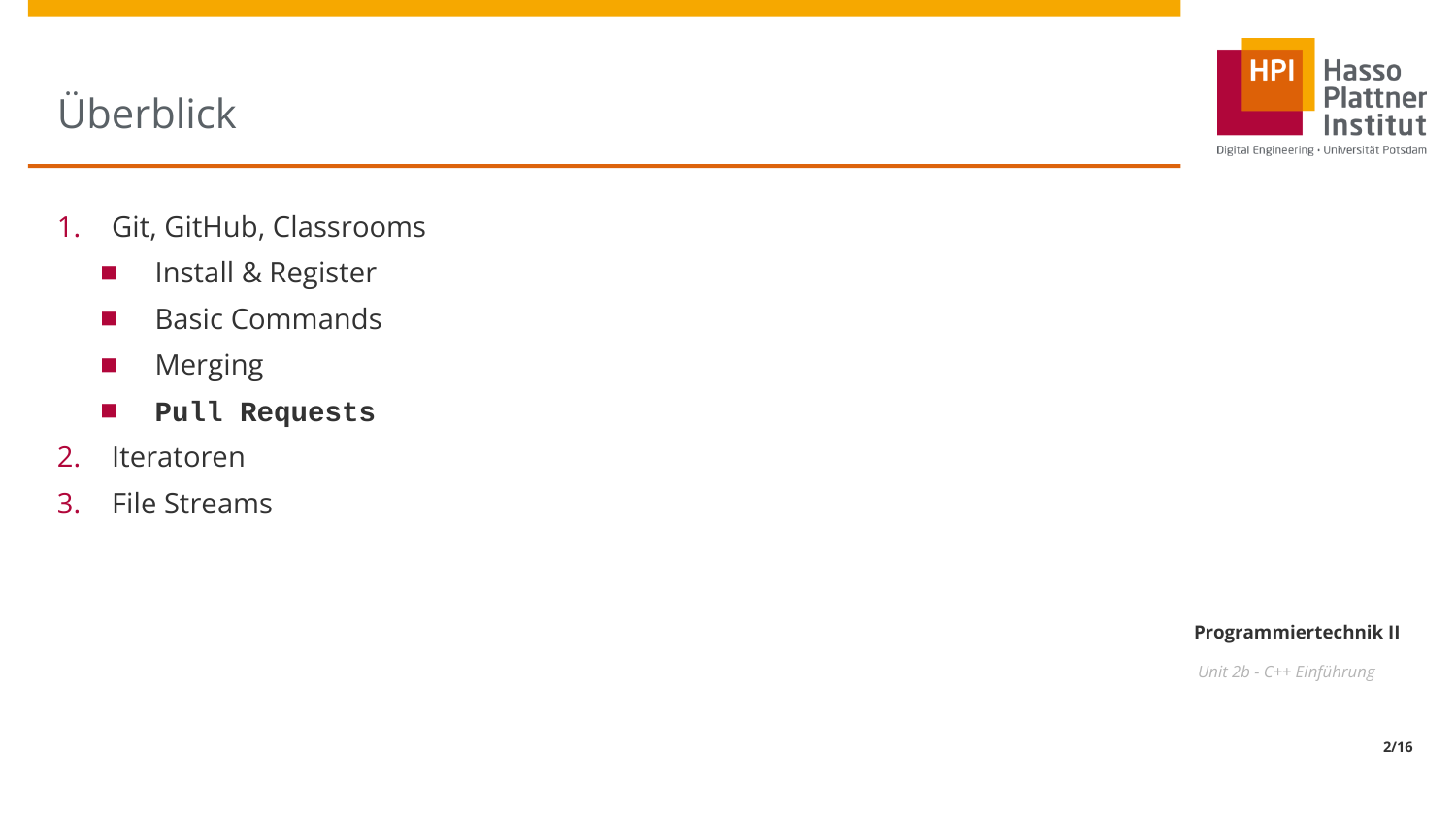

# Überblick
Git, GitHub, Classrooms
Install & Register
Basic Commands
Merging
Pull Requests
Iteratoren
File Streams